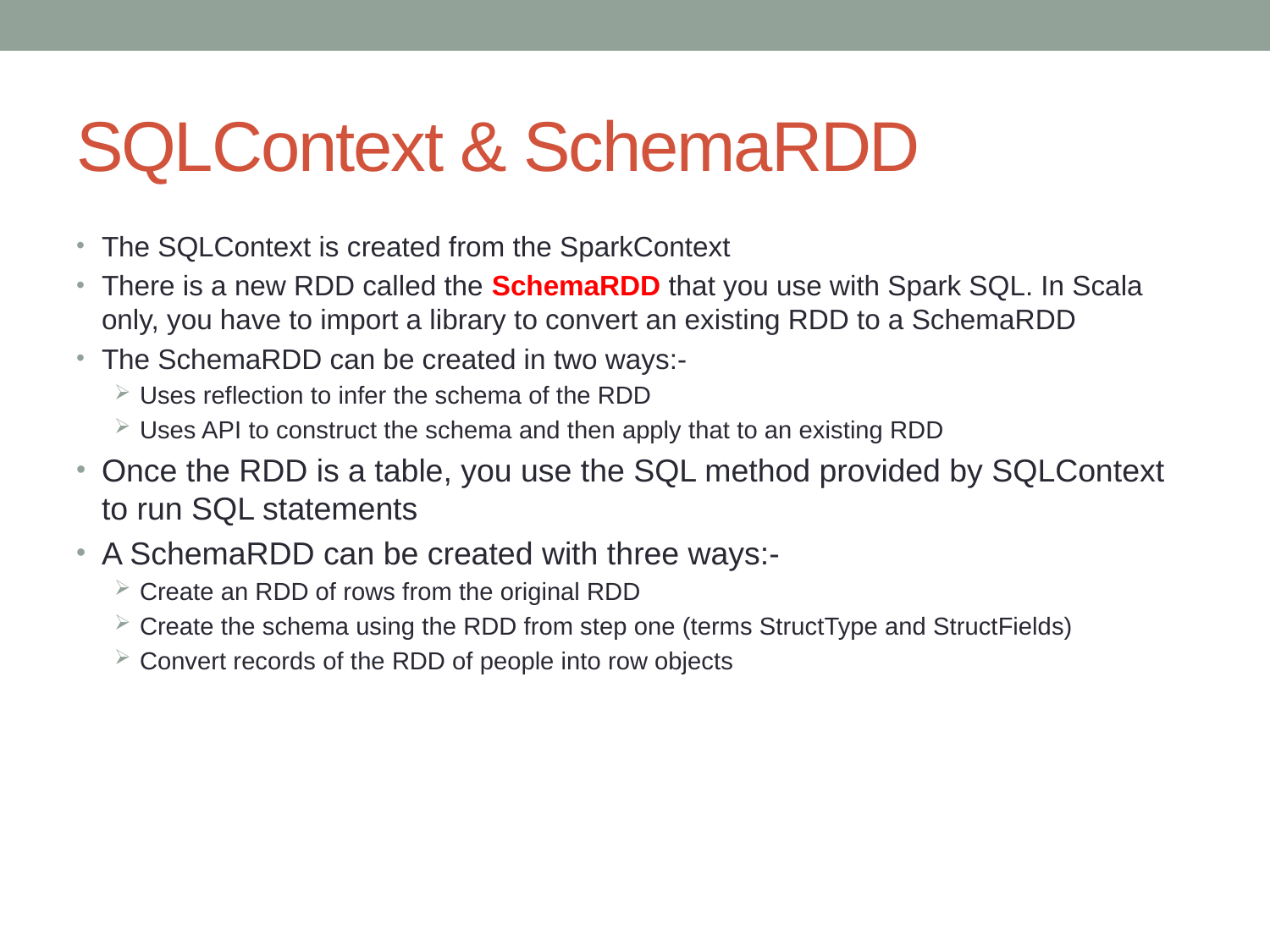

# SQLContext & SchemaRDD
The SQLContext is created from the SparkContext
There is a new RDD called the SchemaRDD that you use with Spark SQL. In Scala only, you have to import a library to convert an existing RDD to a SchemaRDD
The SchemaRDD can be created in two ways:-
Uses reflection to infer the schema of the RDD
Uses API to construct the schema and then apply that to an existing RDD
Once the RDD is a table, you use the SQL method provided by SQLContext to run SQL statements
A SchemaRDD can be created with three ways:-
Create an RDD of rows from the original RDD
Create the schema using the RDD from step one (terms StructType and StructFields)
Convert records of the RDD of people into row objects